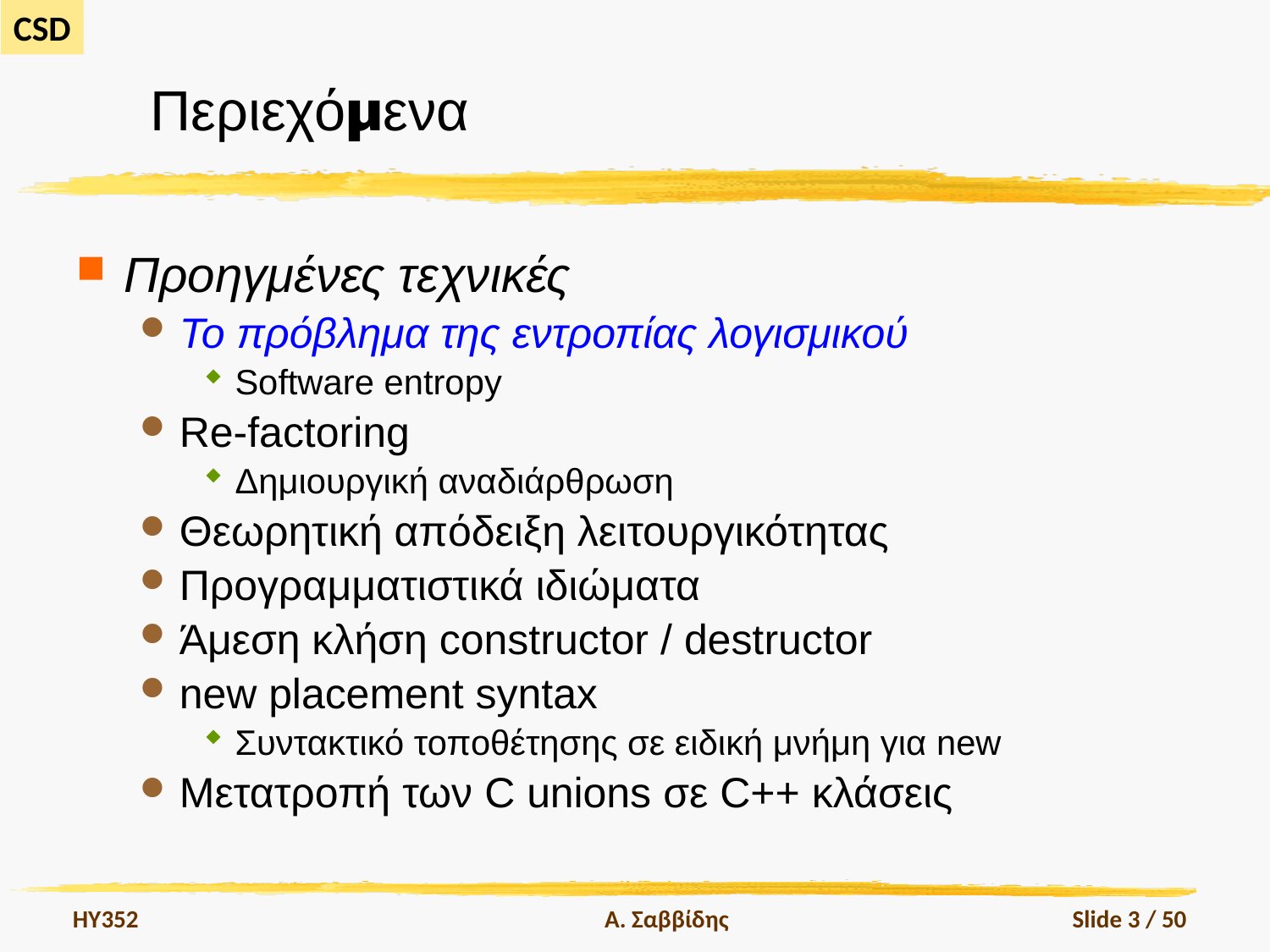

# Περιεχόμενα
Προηγμένες τεχνικές
Το πρόβλημα της εντροπίας λογισμικού
Software entropy
Re-factoring
Δημιουργική αναδιάρθρωση
Θεωρητική απόδειξη λειτουργικότητας
Προγραμματιστικά ιδιώματα
Άμεση κλήση constructor / destructor
new placement syntax
Συντακτικό τοποθέτησης σε ειδική μνήμη για new
Μετατροπή των C unions σε C++ κλάσεις
HY352
Α. Σαββίδης
Slide 3 / 50